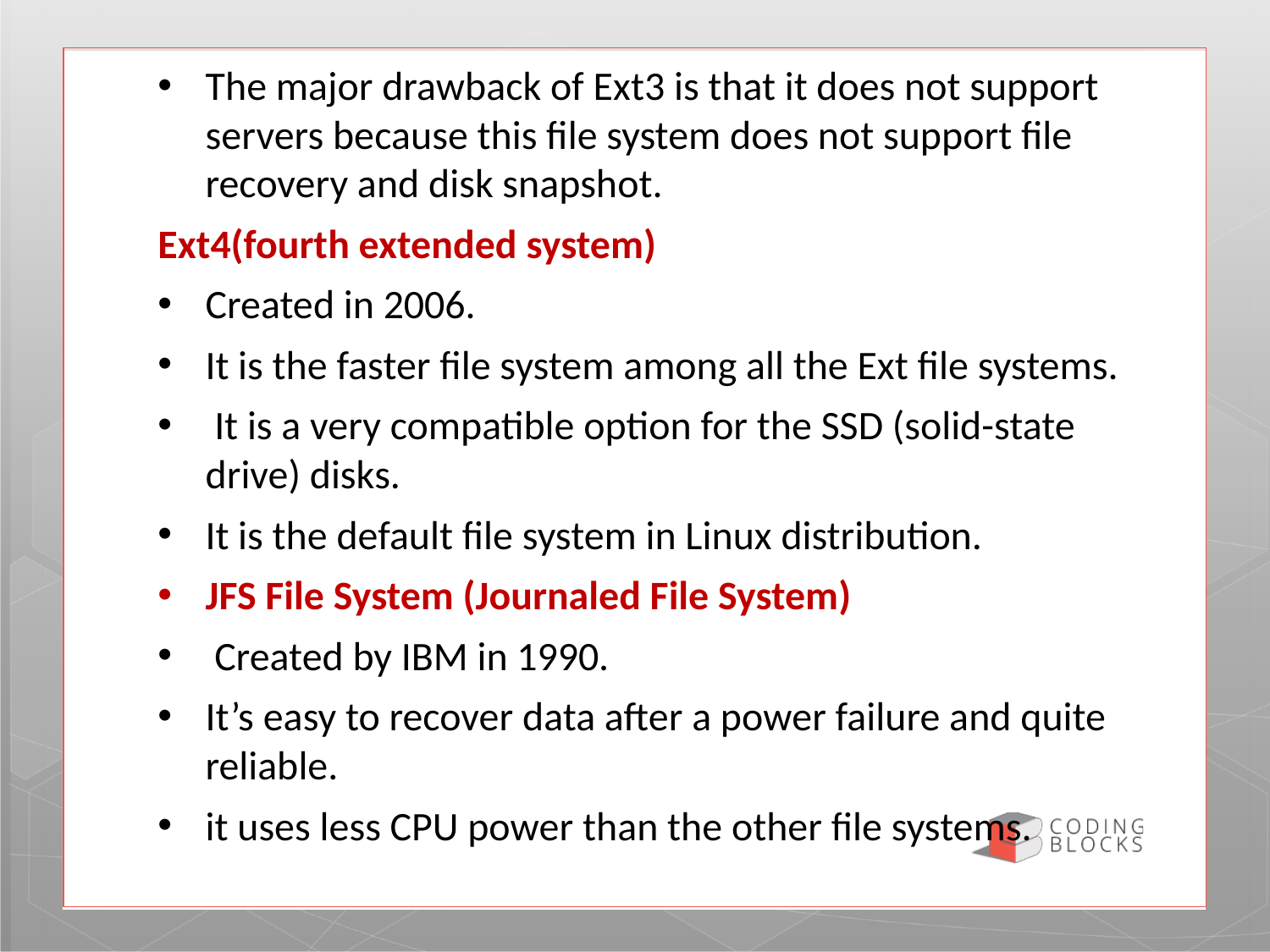

The major drawback of Ext3 is that it does not support servers because this file system does not support file recovery and disk snapshot.
Ext4(fourth extended system)
Created in 2006.
It is the faster file system among all the Ext file systems.
 It is a very compatible option for the SSD (solid-state drive) disks.
It is the default file system in Linux distribution.
JFS File System (Journaled File System)
 Created by IBM in 1990.
It’s easy to recover data after a power failure and quite reliable.
it uses less CPU power than the other file systems.